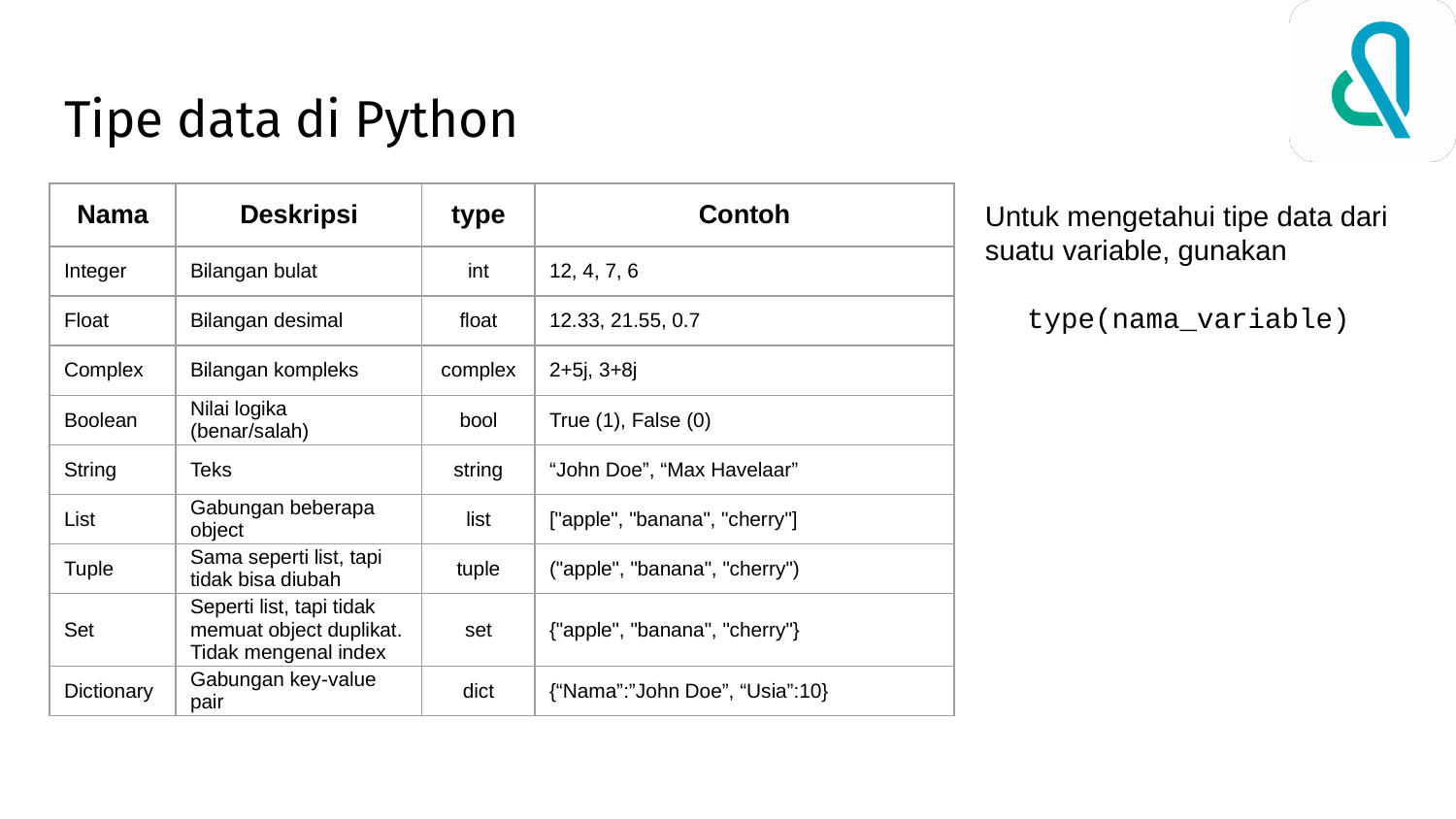

# Tipe data di Python
| Nama | Deskripsi | type | Contoh |
| --- | --- | --- | --- |
| Integer | Bilangan bulat | int | 12, 4, 7, 6 |
| Float | Bilangan desimal | float | 12.33, 21.55, 0.7 |
| Complex | Bilangan kompleks | complex | 2+5j, 3+8j |
| Boolean | Nilai logika (benar/salah) | bool | True (1), False (0) |
| String | Teks | string | “John Doe”, “Max Havelaar” |
| List | Gabungan beberapa object | list | ["apple", "banana", "cherry"] |
| Tuple | Sama seperti list, tapi tidak bisa diubah | tuple | ("apple", "banana", "cherry") |
| Set | Seperti list, tapi tidak memuat object duplikat. Tidak mengenal index | set | {"apple", "banana", "cherry"} |
| Dictionary | Gabungan key-value pair | dict | {“Nama”:”John Doe”, “Usia”:10} |
Untuk mengetahui tipe data dari suatu variable, gunakan

type(nama_variable)